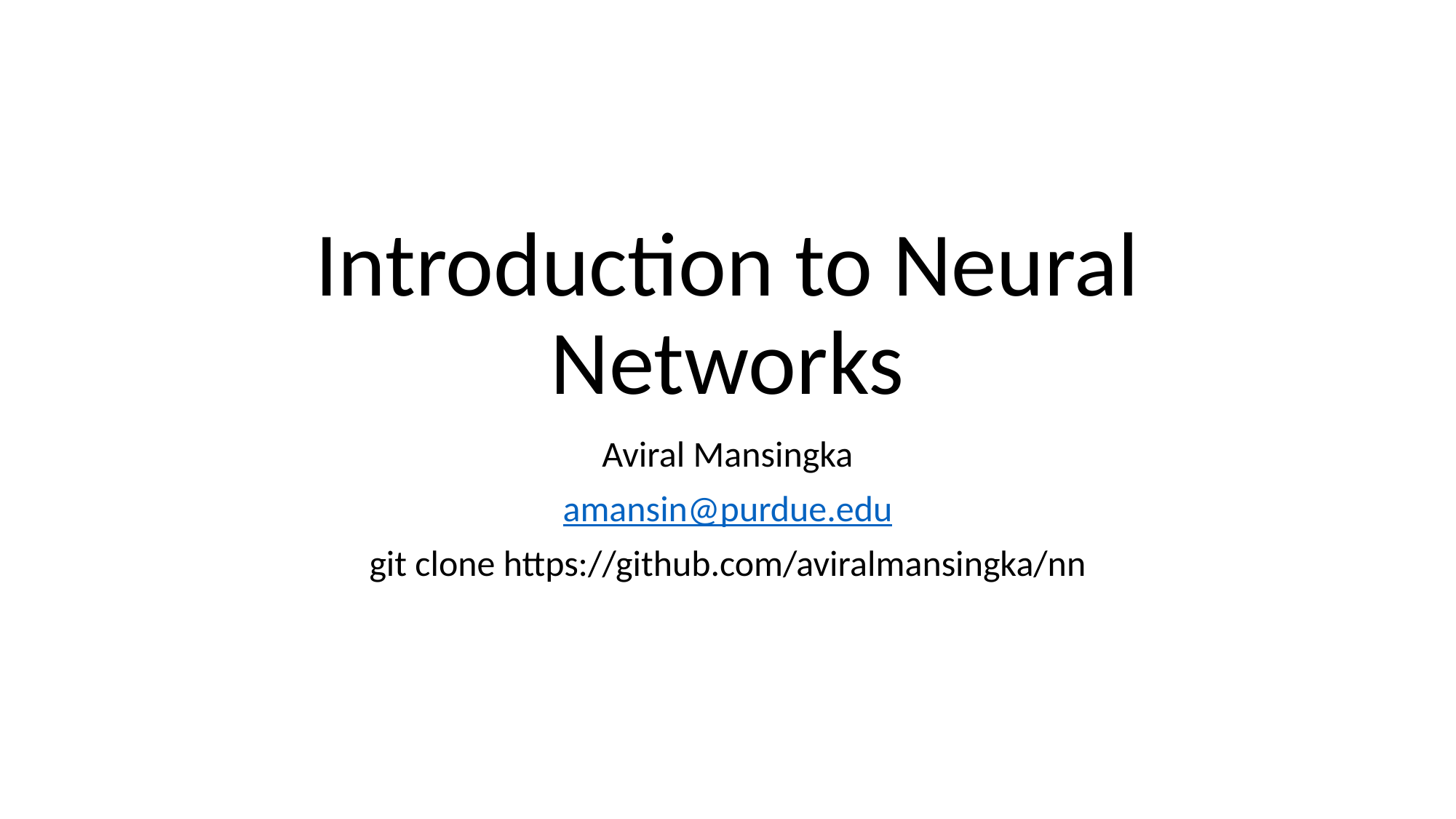

# Introduction to Neural Networks
Aviral Mansingka
amansin@purdue.edu
git clone https://github.com/aviralmansingka/nn